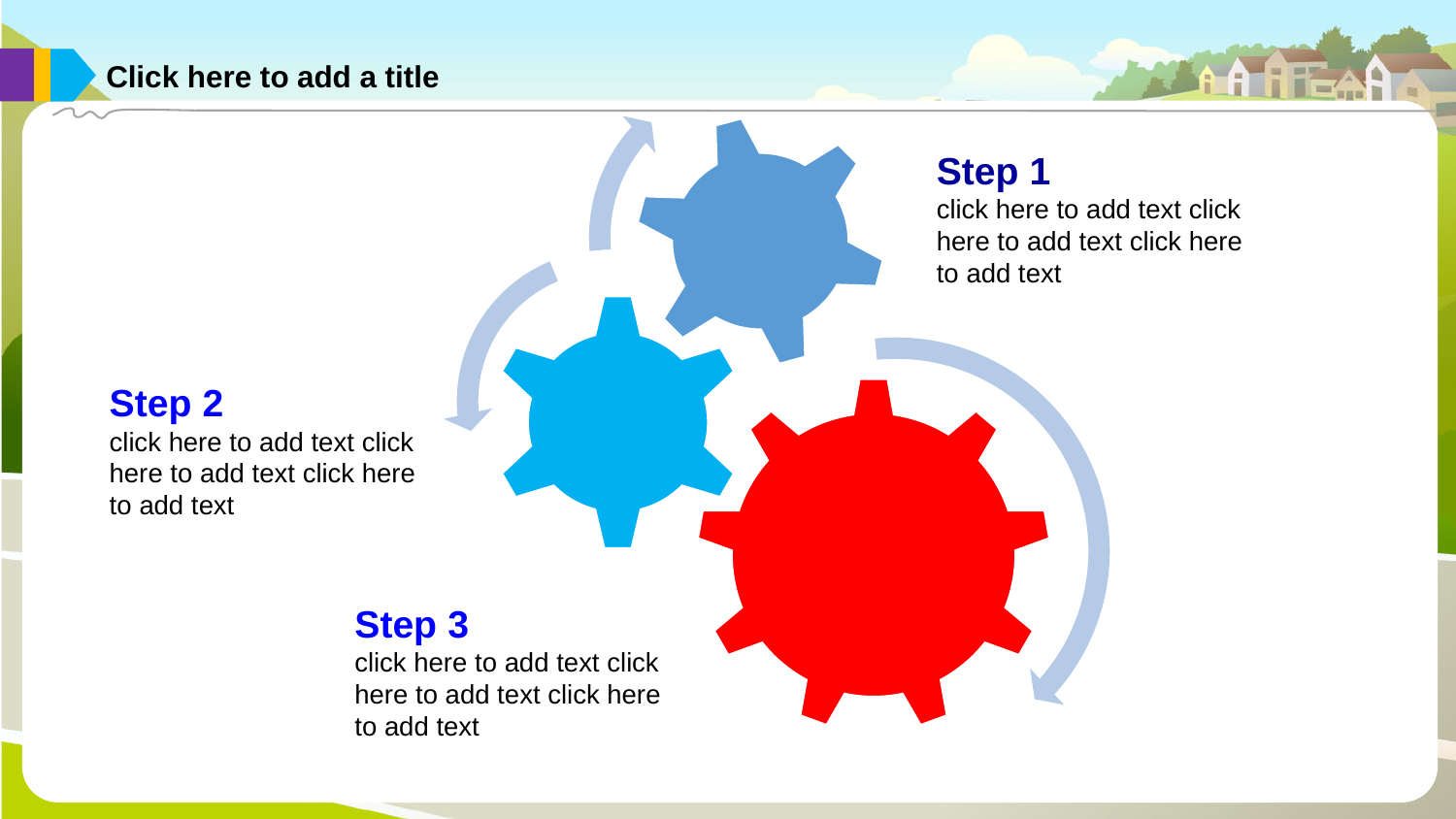

Click here to add a title

Step 1
click here to add text click here to add text click here to add text

Step 2
click here to add text click here to add text click here to add text

Step 3
click here to add text click here to add text click here to add text